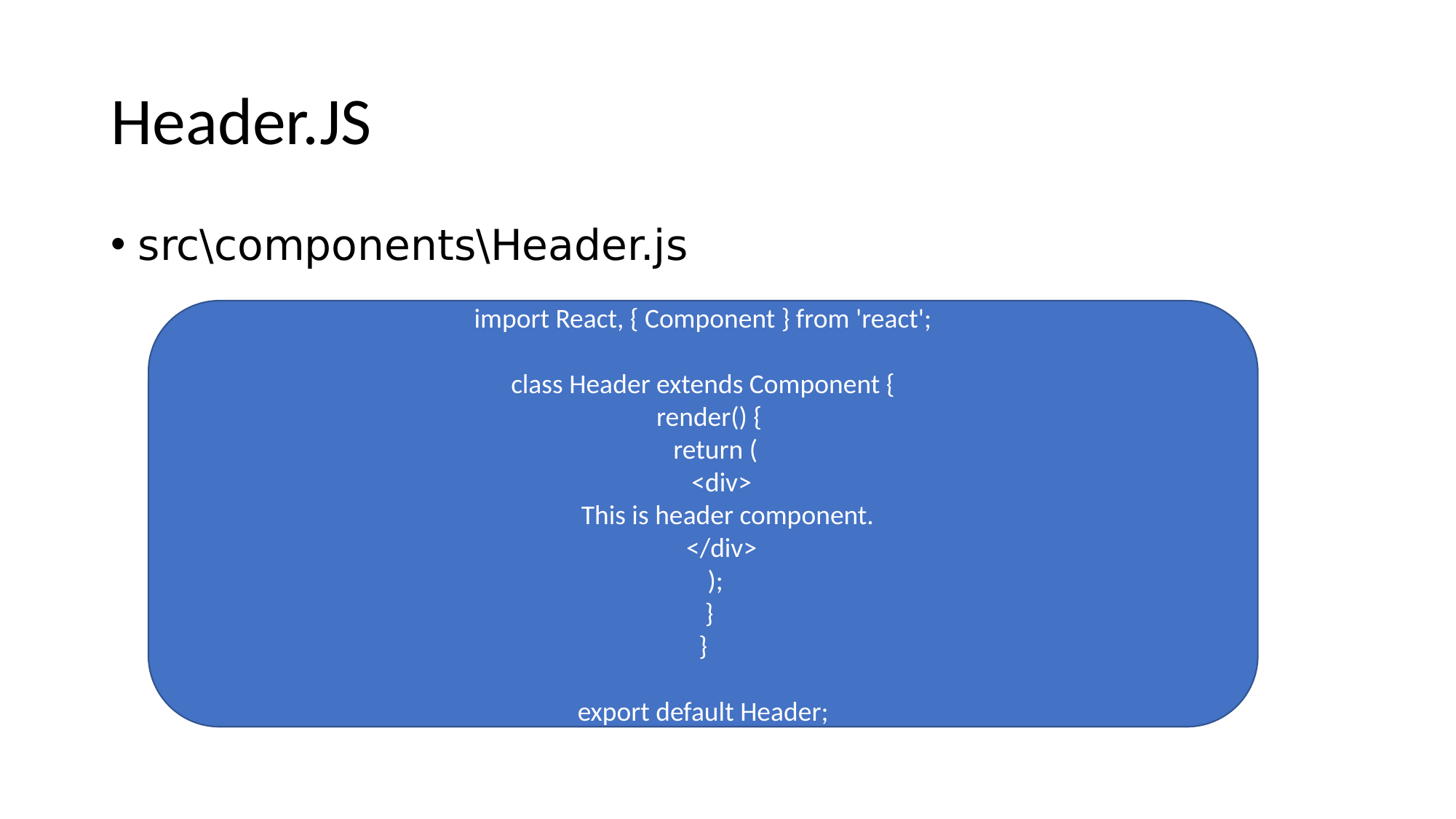

# Header.JS
src\components\Header.js

import React, { Component } from 'react';

class Header extends Component {
  render() {
    return (
      <div>
        This is header component.
      </div>
    );
  }
}

export default Header;